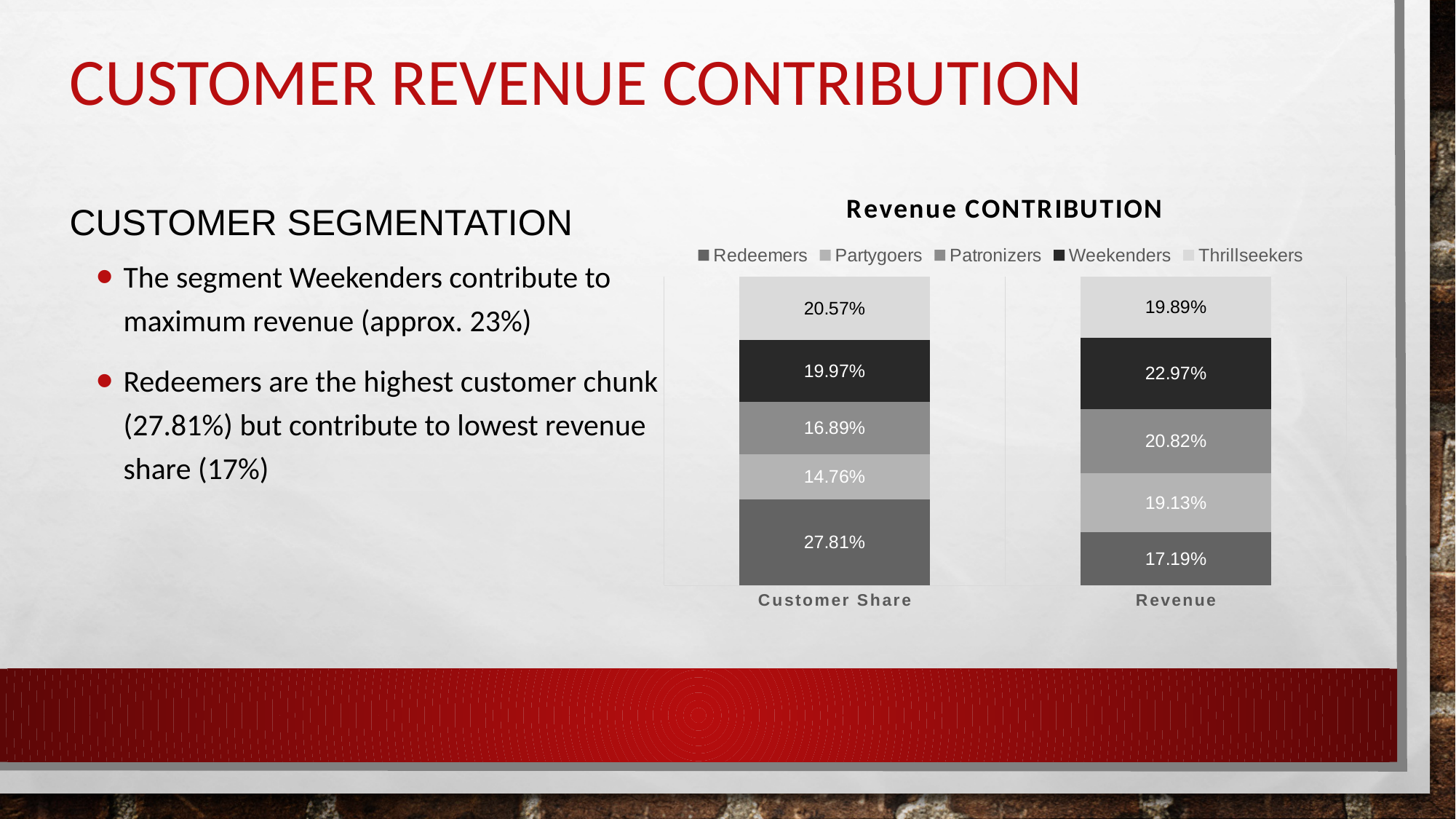

# CUSTOMER Revenue CONTRIBUTION
Customer SEGMENTATION
The segment Weekenders contribute to maximum revenue (approx. 23%)
Redeemers are the highest customer chunk (27.81%) but contribute to lowest revenue share (17%)

### Chart:  Revenue CONTRIBUTION

| Category | Redeemers | Partygoers | Patronizers | Weekenders | Thrillseekers |
|---|---|---|---|---|---|
| Customer Share | 0.278096040438079 | 0.14759898904802 | 0.168913226621736 | 0.19966301600674 | 0.205728727885425 |
| Revenue | 0.171924529556414 | 0.191257688019013 | 0.208189412036909 | 0.229690000021851 | 0.198938370365813 |